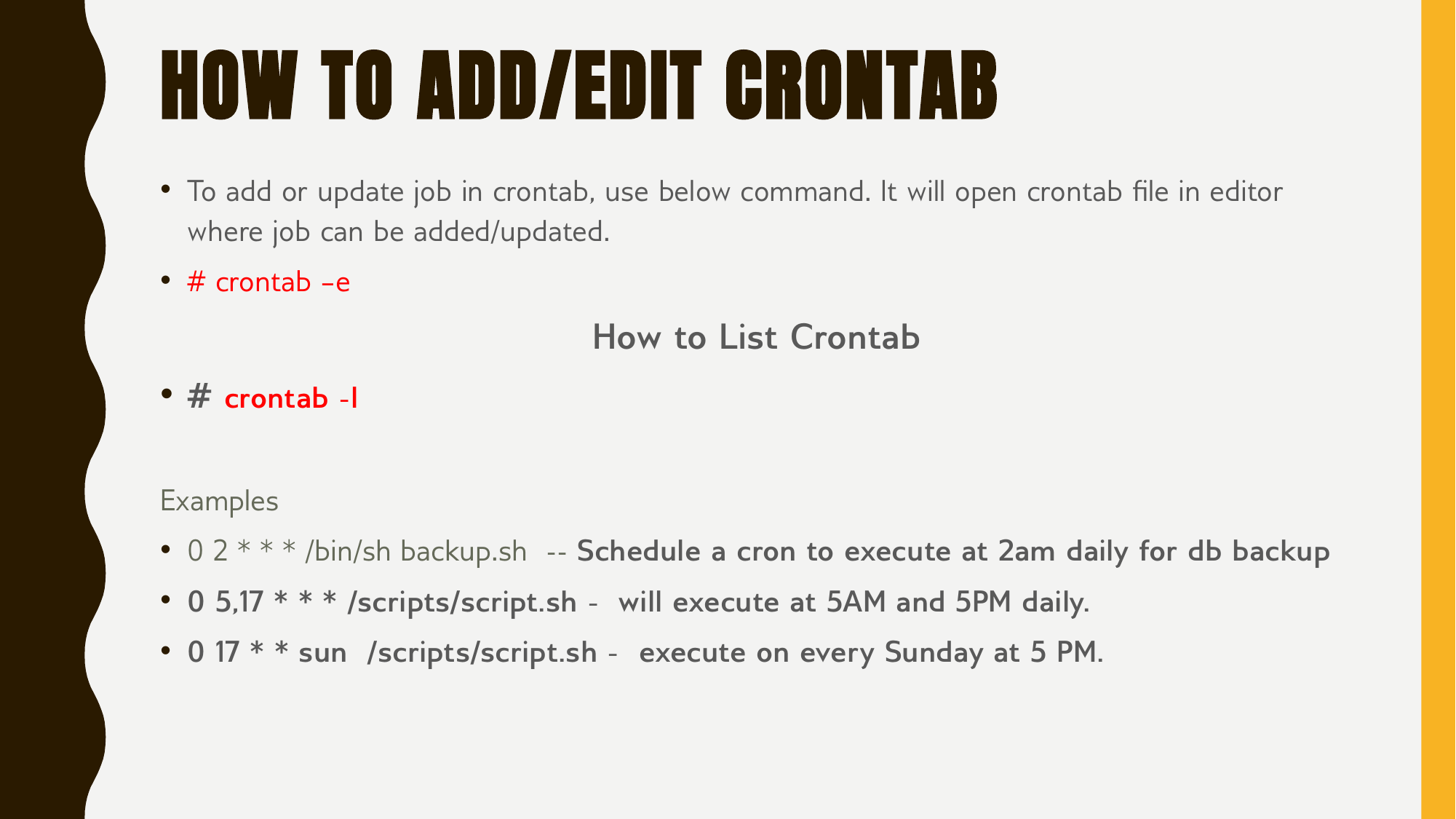

# How to Add/Edit Crontab
To add or update job in crontab, use below command. It will open crontab file in editor where job can be added/updated.
# crontab –e
How to List Crontab
# crontab -l

Examples
0 2 * * * /bin/sh backup.sh  -- Schedule a cron to execute at 2am daily for db backup
0 5,17 * * * /scripts/script.sh -  will execute at 5AM and 5PM daily.
0 17 * * sun  /scripts/script.sh -  execute on every Sunday at 5 PM.